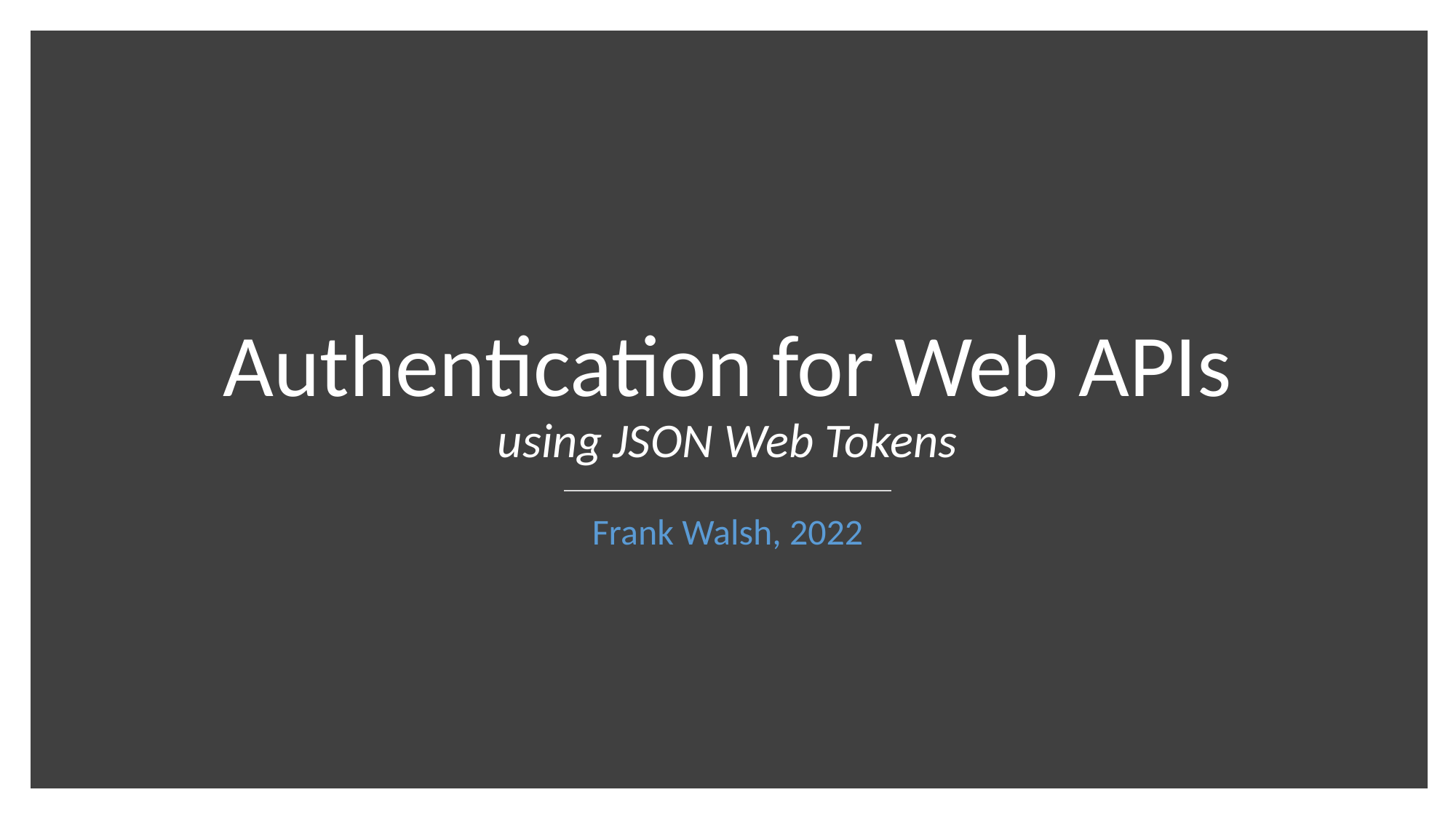

# Authentication for Web APIs using JSON Web Tokens
Frank Walsh, 2022